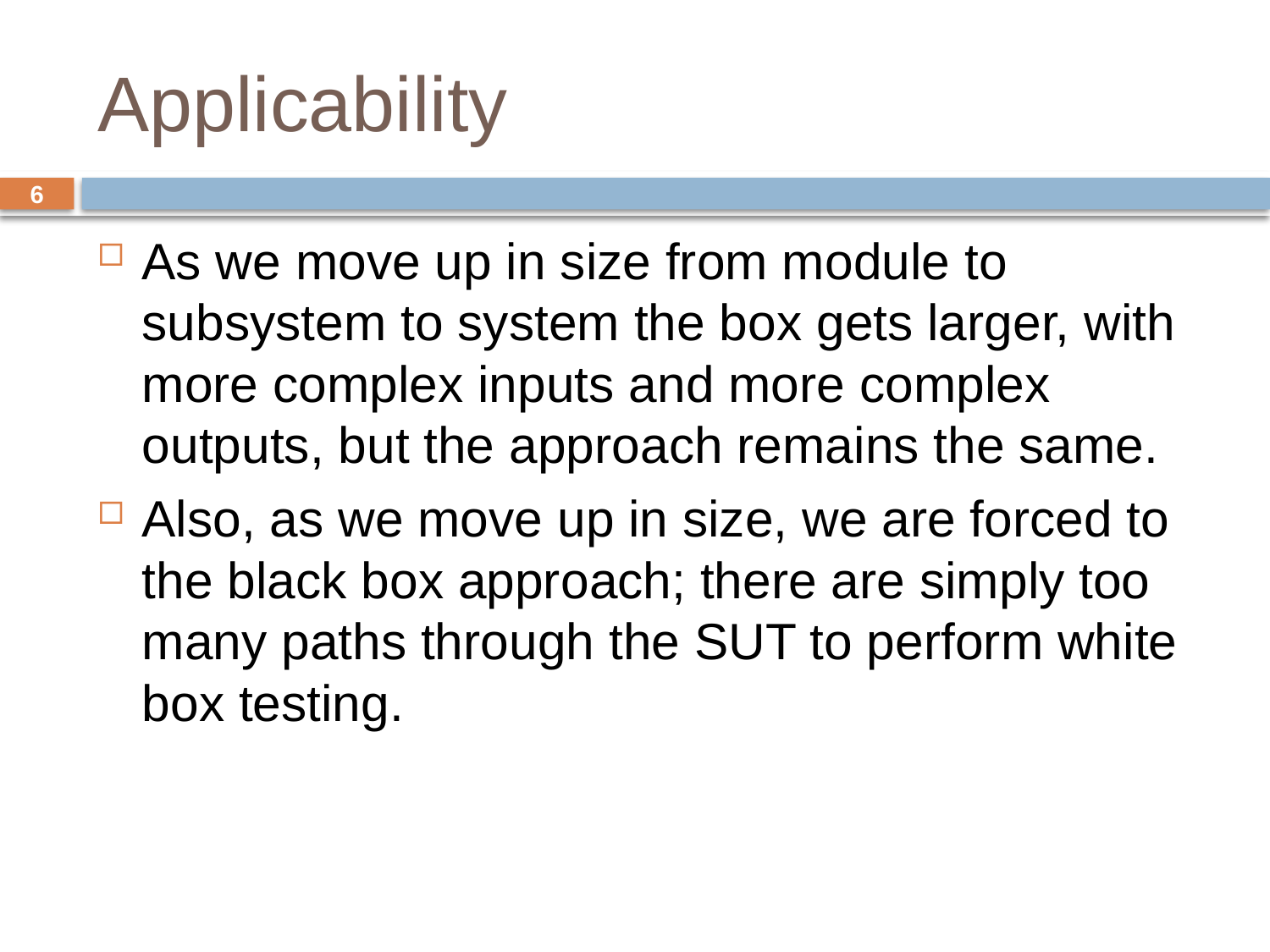

# Applicability
6
As we move up in size from module to subsystem to system the box gets larger, with more complex inputs and more complex outputs, but the approach remains the same.
Also, as we move up in size, we are forced to the black box approach; there are simply too many paths through the SUT to perform white box testing.